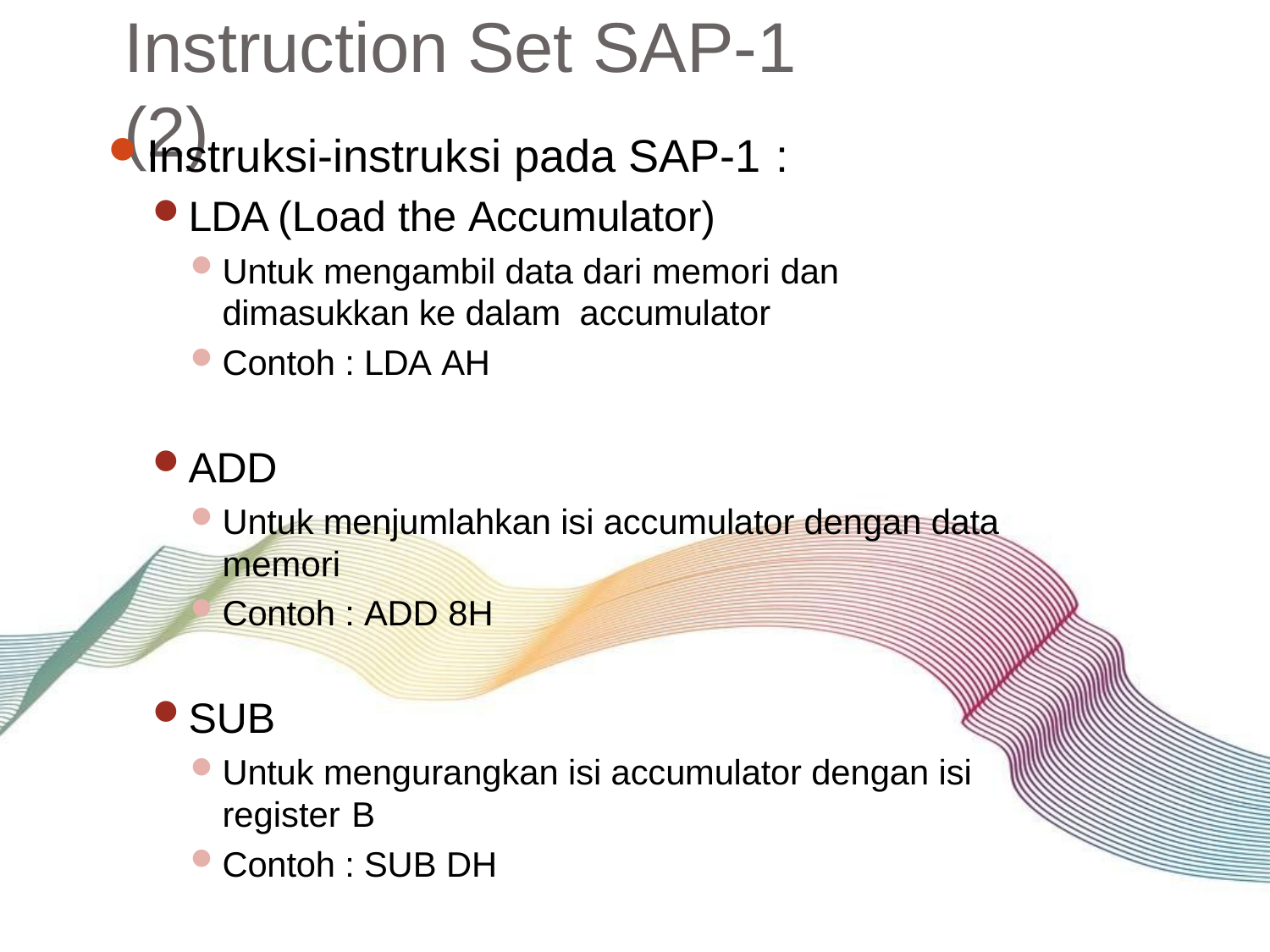

# Instruction Set SAP-1 (2)
Instruksi-instruksi pada SAP-1 :
LDA (Load the Accumulator)
Untuk mengambil data dari memori dan dimasukkan ke dalam  accumulator
Contoh : LDA AH

ADD
Untuk menjumlahkan isi accumulator dengan data memori
Contoh : ADD 8H

SUB
Untuk mengurangkan isi accumulator dengan isi register B
Contoh : SUB DH